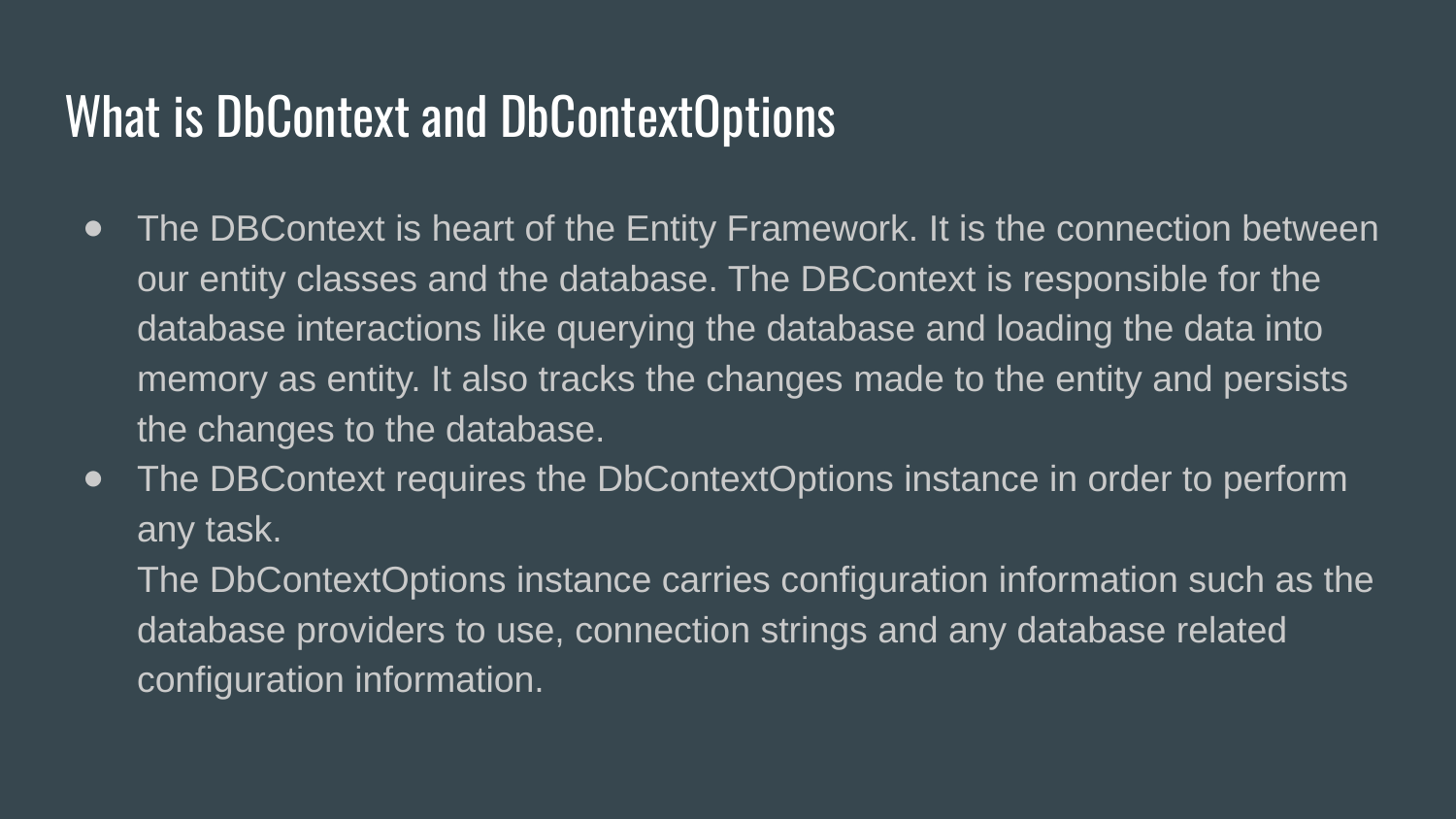

# What is DbContext and DbContextOptions
The DBContext is heart of the Entity Framework. It is the connection between our entity classes and the database. The DBContext is responsible for the database interactions like querying the database and loading the data into memory as entity. It also tracks the changes made to the entity and persists the changes to the database.
The DBContext requires the DbContextOptions instance in order to perform any task.
The DbContextOptions instance carries configuration information such as the database providers to use, connection strings and any database related configuration information.